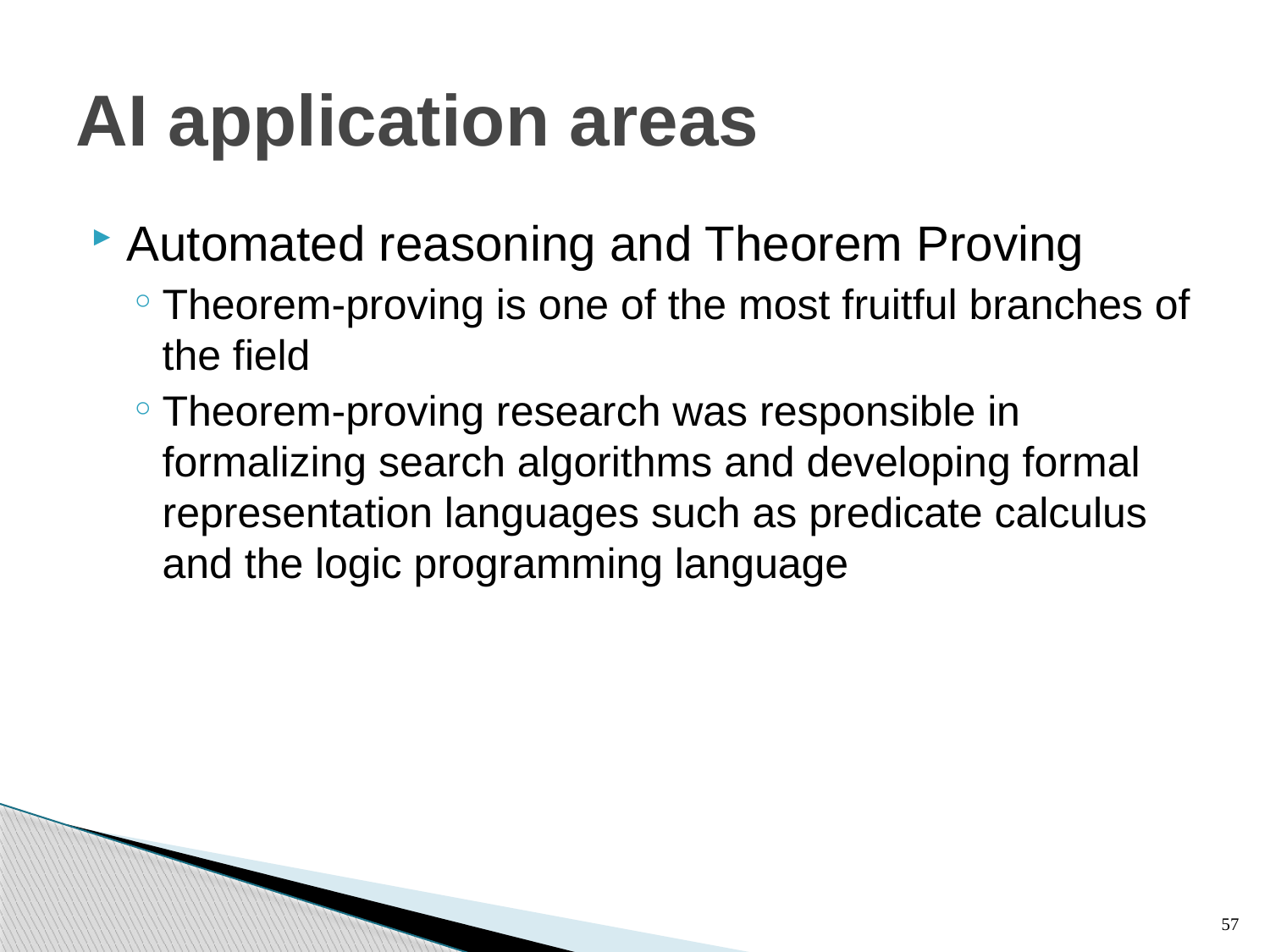

# AI application areas
Automated reasoning and Theorem Proving
Theorem-proving is one of the most fruitful branches of the field
Theorem-proving research was responsible in formalizing search algorithms and developing formal representation languages such as predicate calculus and the logic programming language
57